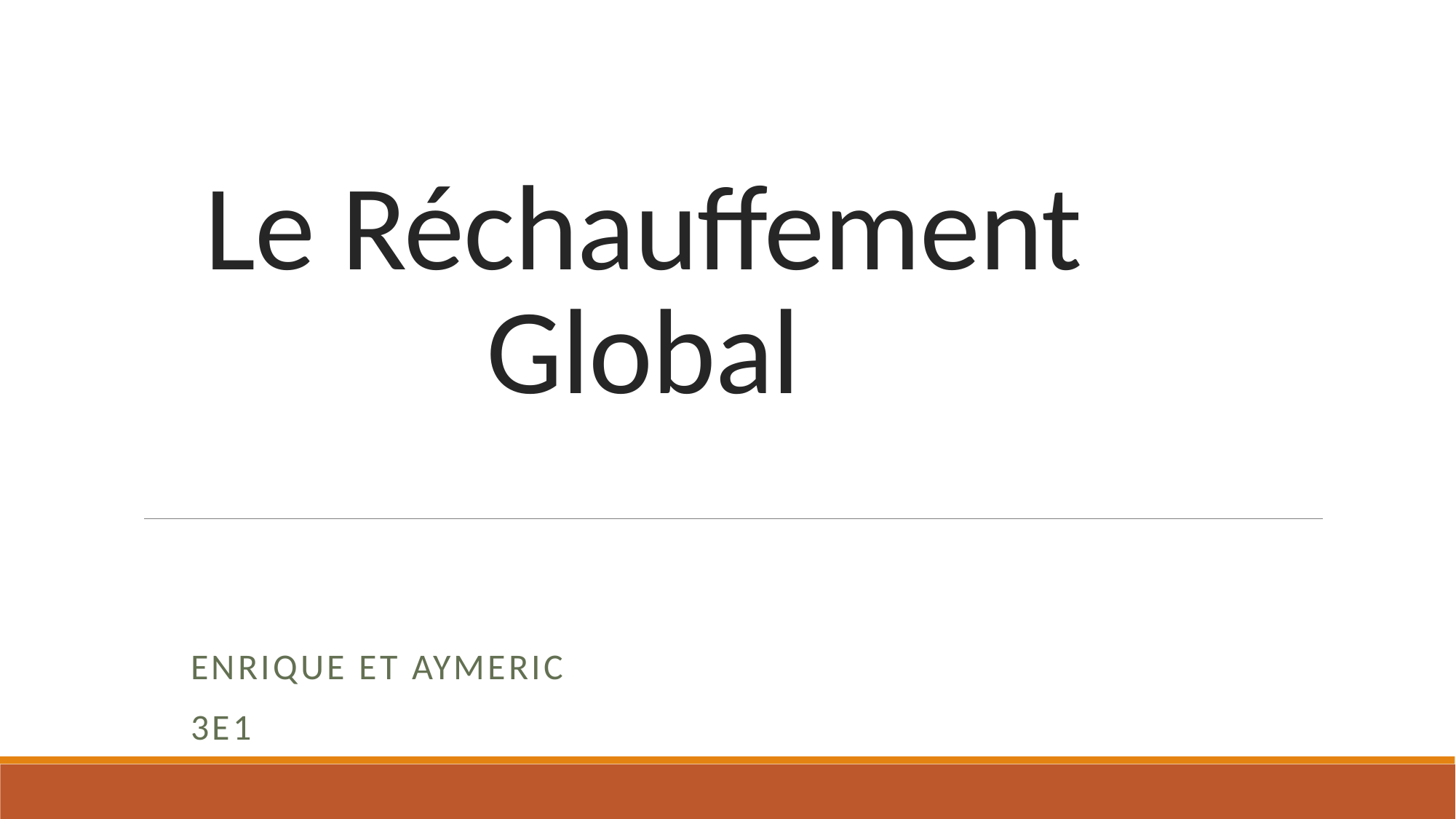

# Le Réchauffement Global
Enrique et Aymeric
3e1